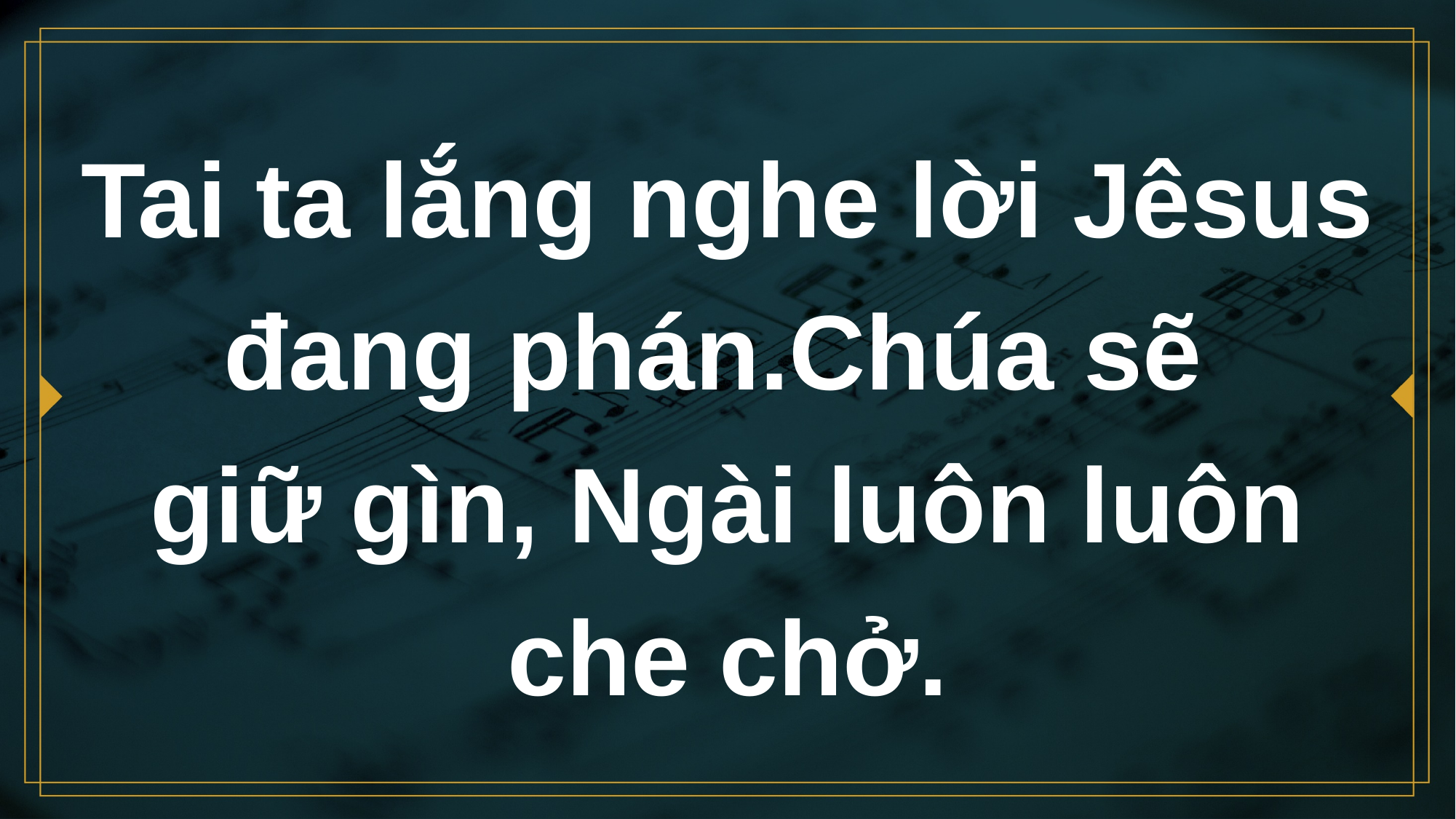

# Tai ta lắng nghe lời Jêsus đang phán.Chúa sẽ giữ gìn, Ngài luôn luôn che chở.